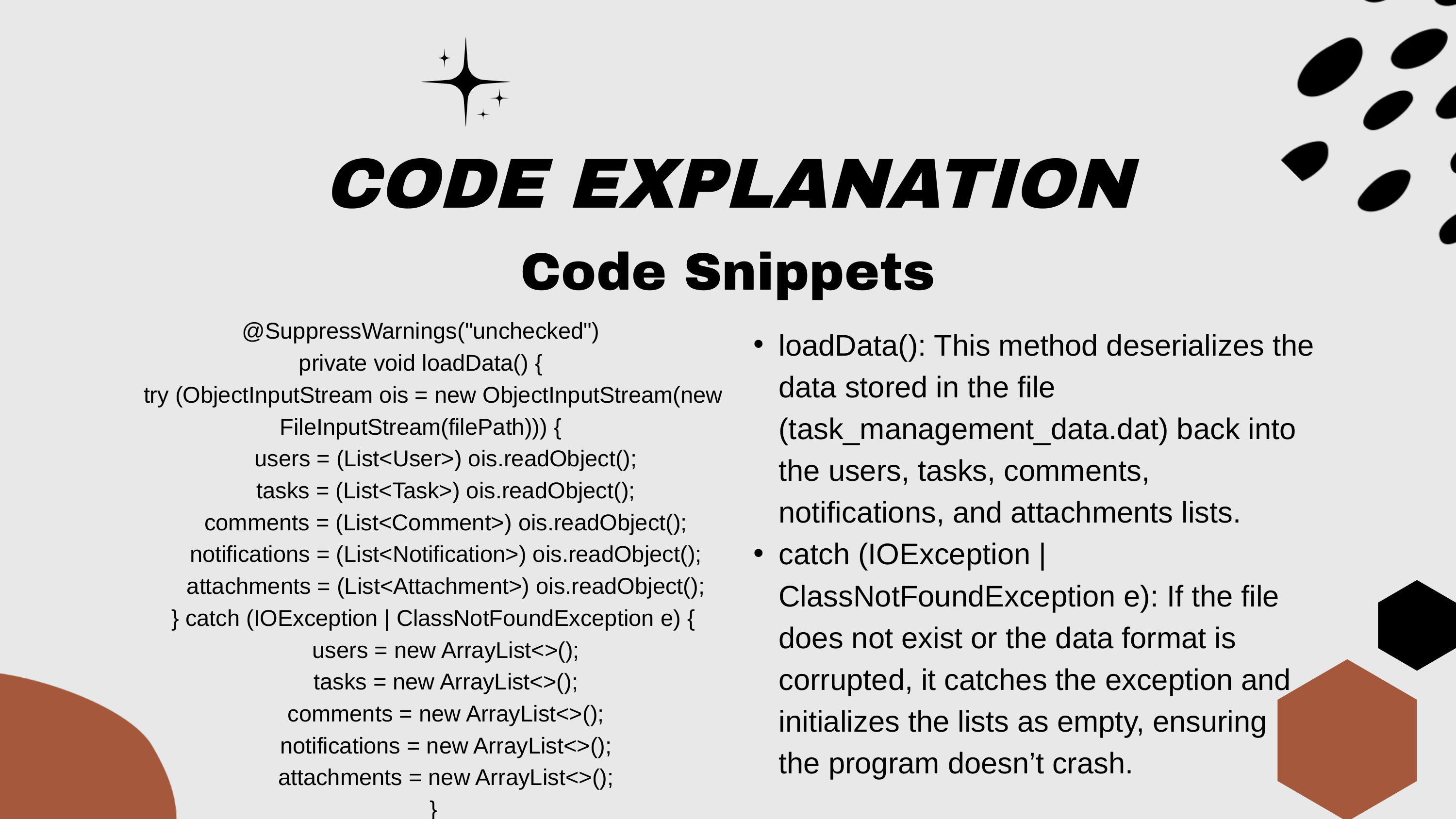

CODE EXPLANATION
Code Snippets
@SuppressWarnings("unchecked")
private void loadData() {
    try (ObjectInputStream ois = new ObjectInputStream(new FileInputStream(filePath))) {
        users = (List<User>) ois.readObject();
        tasks = (List<Task>) ois.readObject();
        comments = (List<Comment>) ois.readObject();
        notifications = (List<Notification>) ois.readObject();
        attachments = (List<Attachment>) ois.readObject();
    } catch (IOException | ClassNotFoundException e) {
        users = new ArrayList<>();
        tasks = new ArrayList<>();
        comments = new ArrayList<>();
        notifications = new ArrayList<>();
        attachments = new ArrayList<>();
    }
}
loadData(): This method deserializes the data stored in the file (task_management_data.dat) back into the users, tasks, comments, notifications, and attachments lists.
catch (IOException | ClassNotFoundException e): If the file does not exist or the data format is corrupted, it catches the exception and initializes the lists as empty, ensuring the program doesn’t crash.